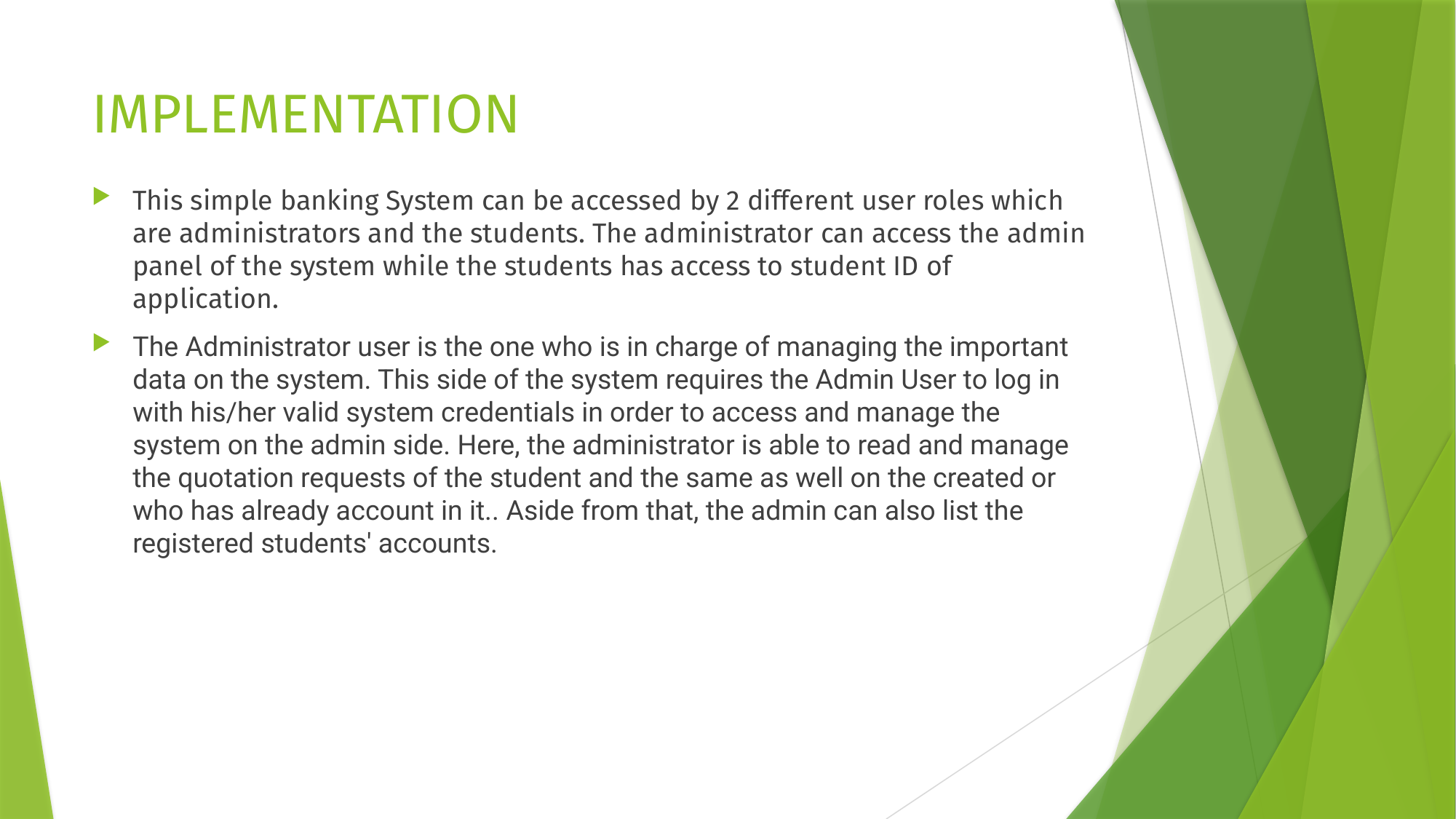

# IMPLEMENTATION
This simple banking System can be accessed by 2 different user roles which are administrators and the students. The administrator can access the admin panel of the system while the students has access to student ID of application.
The Administrator user is the one who is in charge of managing the important data on the system. This side of the system requires the Admin User to log in with his/her valid system credentials in order to access and manage the system on the admin side. Here, the administrator is able to read and manage the quotation requests of the student and the same as well on the created or who has already account in it.. Aside from that, the admin can also list the registered students' accounts.